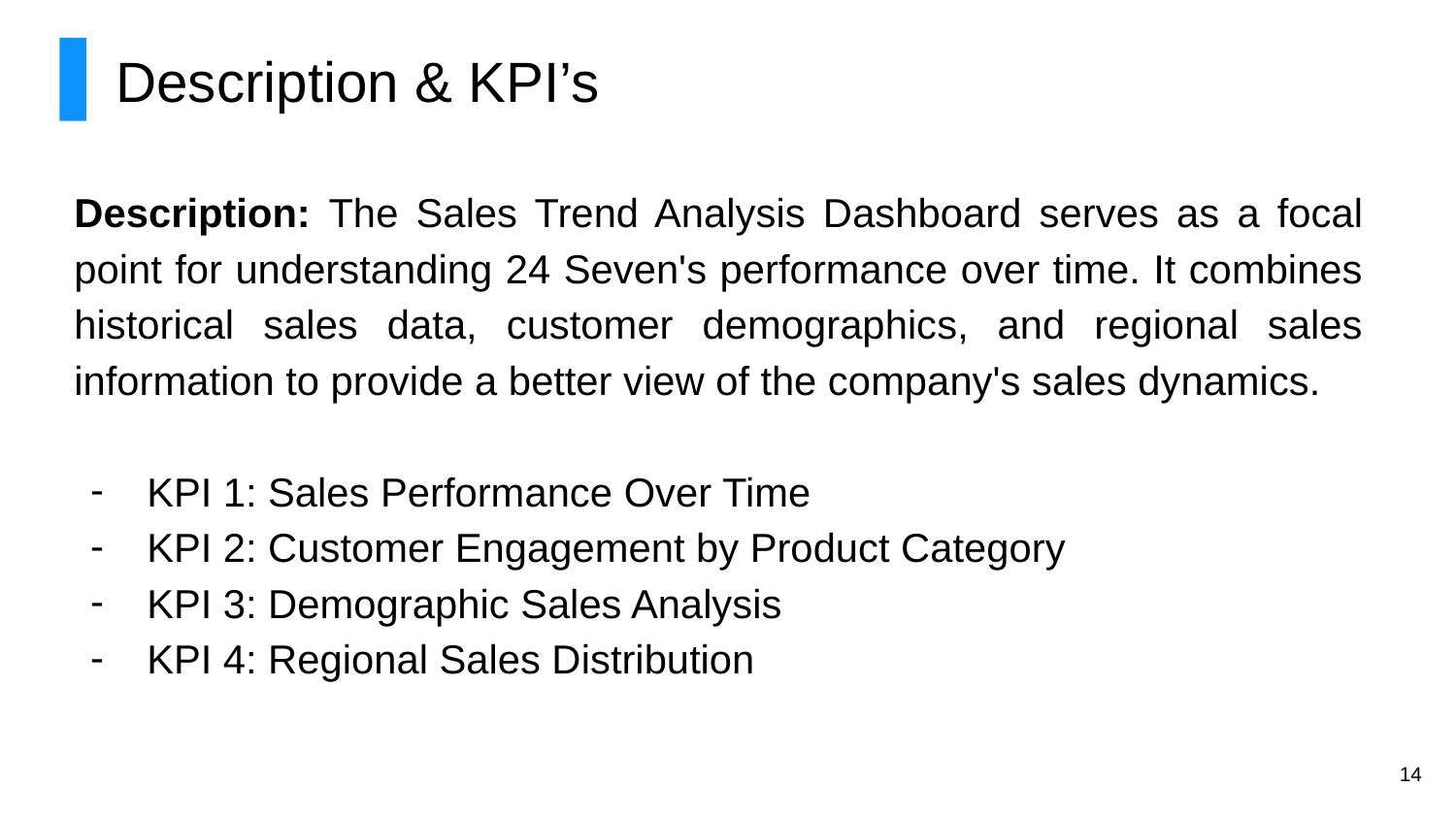

Description & KPI’s
Description: The Sales Trend Analysis Dashboard serves as a focal point for understanding 24 Seven's performance over time. It combines historical sales data, customer demographics, and regional sales information to provide a better view of the company's sales dynamics.

KPI 1: Sales Performance Over Time
KPI 2: Customer Engagement by Product Category
KPI 3: Demographic Sales Analysis
KPI 4: Regional Sales Distribution

14